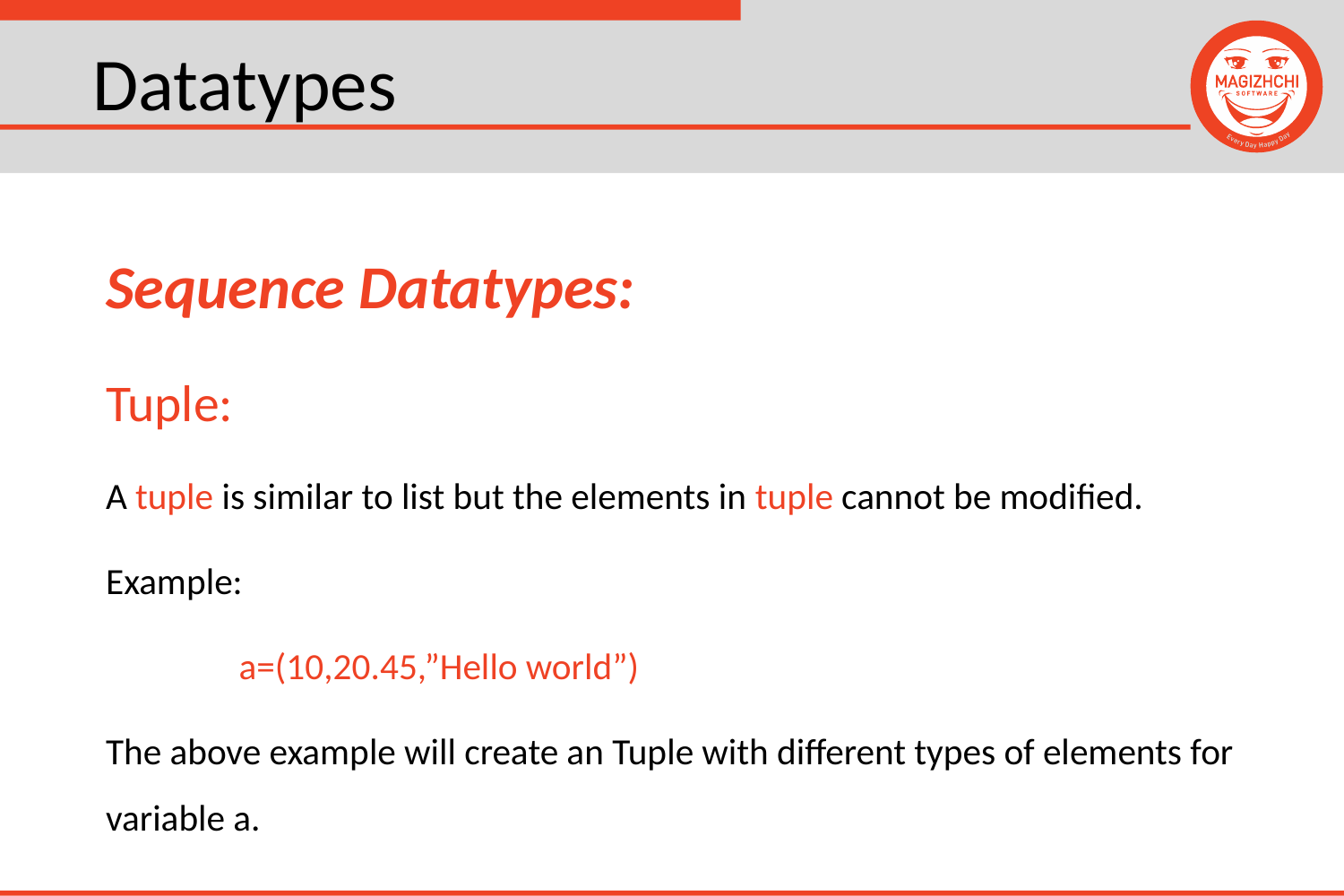

# Datatypes
Sequence Datatypes:
Tuple:
A tuple is similar to list but the elements in tuple cannot be modified.
Example:
	a=(10,20.45,”Hello world”)
The above example will create an Tuple with different types of elements for variable a.